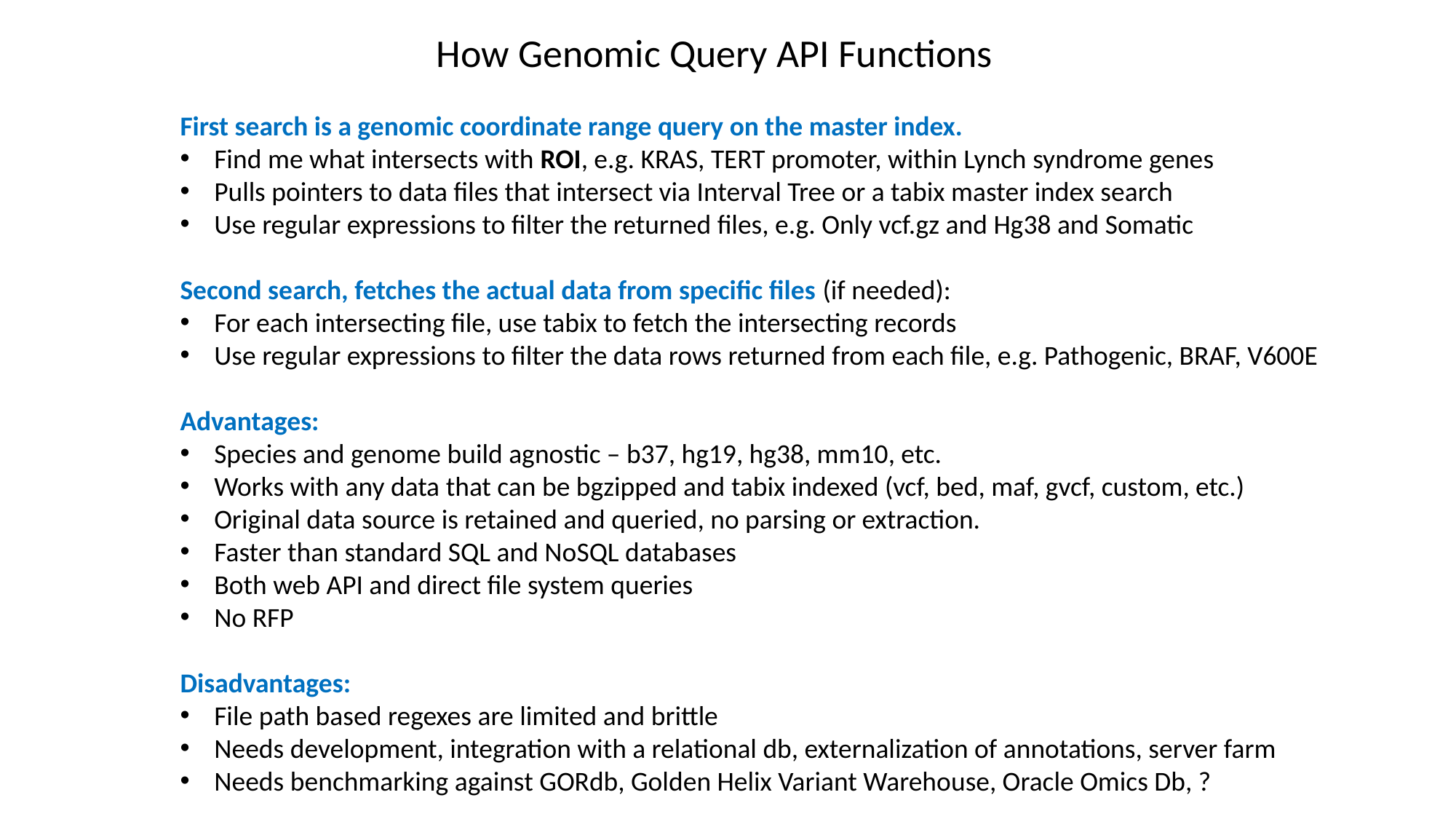

# How Genomic Query API Functions

First search is a genomic coordinate range query on the master index.
Find me what intersects with ROI, e.g. KRAS, TERT promoter, within Lynch syndrome genes
Pulls pointers to data files that intersect via Interval Tree or a tabix master index search
Use regular expressions to filter the returned files, e.g. Only vcf.gz and Hg38 and Somatic

Second search, fetches the actual data from specific files (if needed):
For each intersecting file, use tabix to fetch the intersecting records
Use regular expressions to filter the data rows returned from each file, e.g. Pathogenic, BRAF, V600E

Advantages:
Species and genome build agnostic – b37, hg19, hg38, mm10, etc.
Works with any data that can be bgzipped and tabix indexed (vcf, bed, maf, gvcf, custom, etc.)
Original data source is retained and queried, no parsing or extraction.
Faster than standard SQL and NoSQL databases
Both web API and direct file system queries
No RFP

Disadvantages:
File path based regexes are limited and brittle
Needs development, integration with a relational db, externalization of annotations, server farm
Needs benchmarking against GORdb, Golden Helix Variant Warehouse, Oracle Omics Db, ?